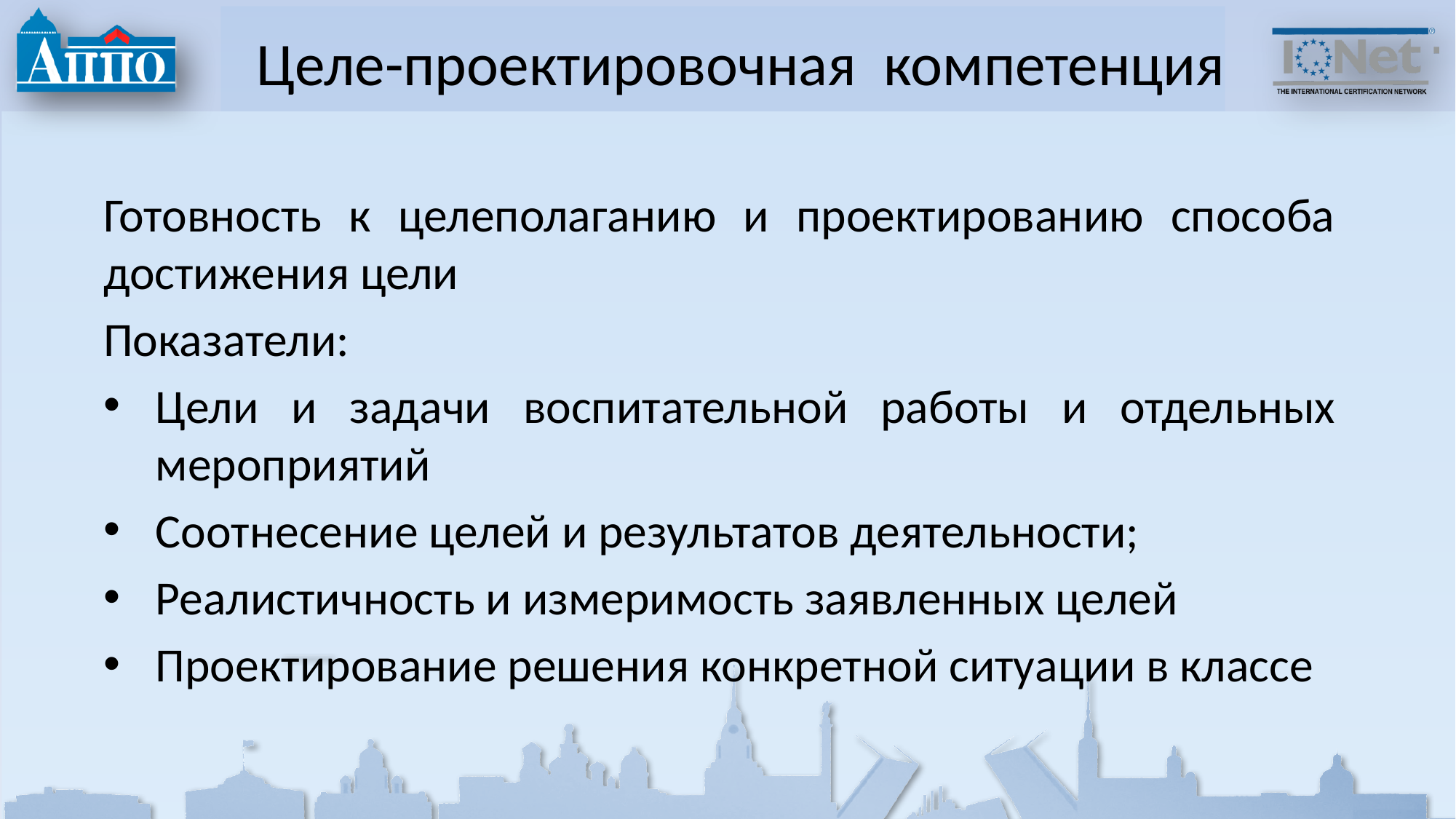

# Целе-проектировочная  компетенция
Готовность к целеполаганию и проектированию способа достижения цели
Показатели:
Цели и задачи воспитательной работы и отдельных мероприятий
Соотнесение целей и результатов деятельности;
Реалистичность и измеримость заявленных целей
Проектирование решения конкретной ситуации в классе